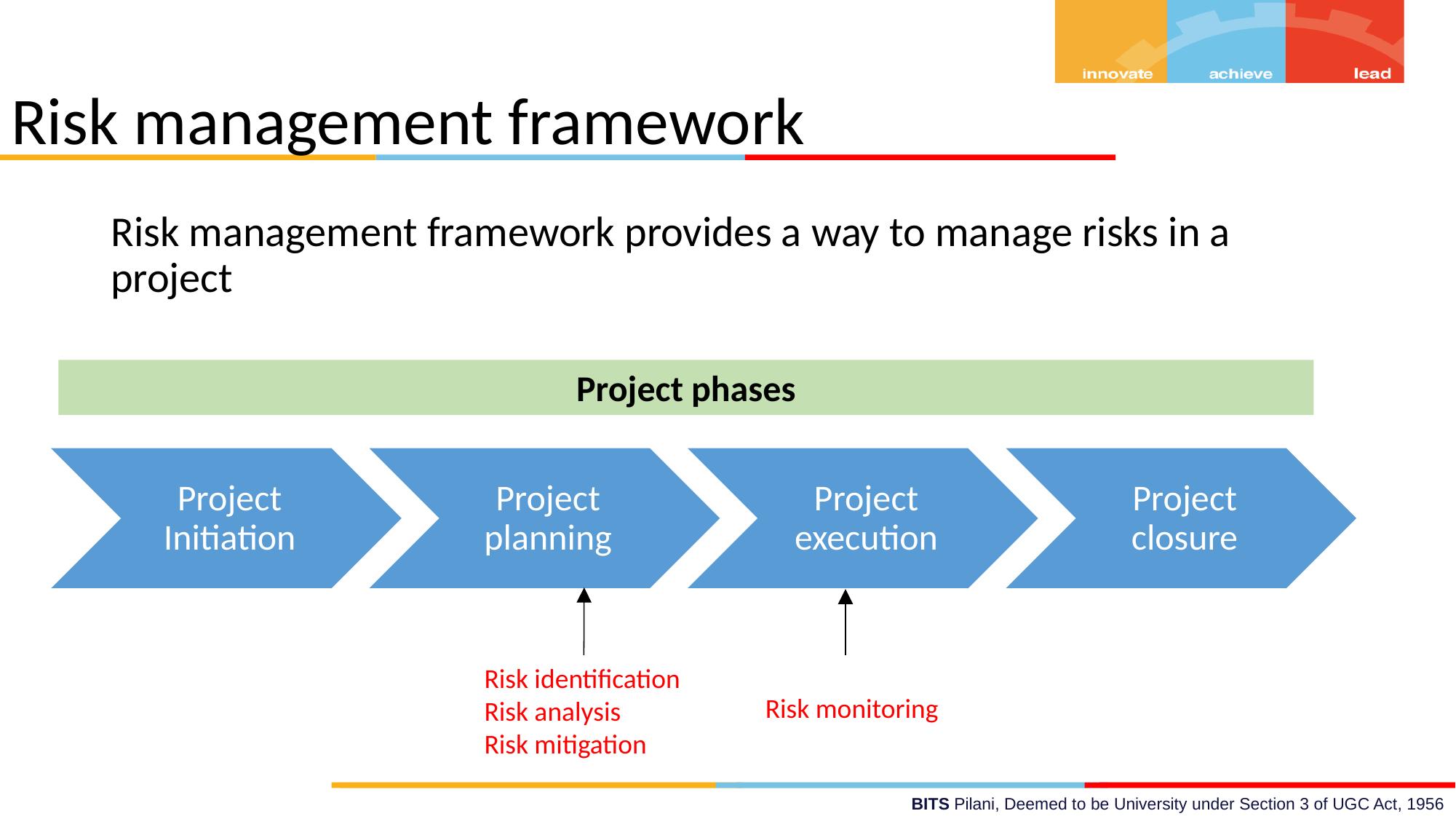

Risk management framework
Risk management framework provides a way to manage risks in a project
Project phases

Project Initiation

Project planning

Project execution

Project closure
Risk identification
Risk analysis
Risk mitigation
Risk monitoring